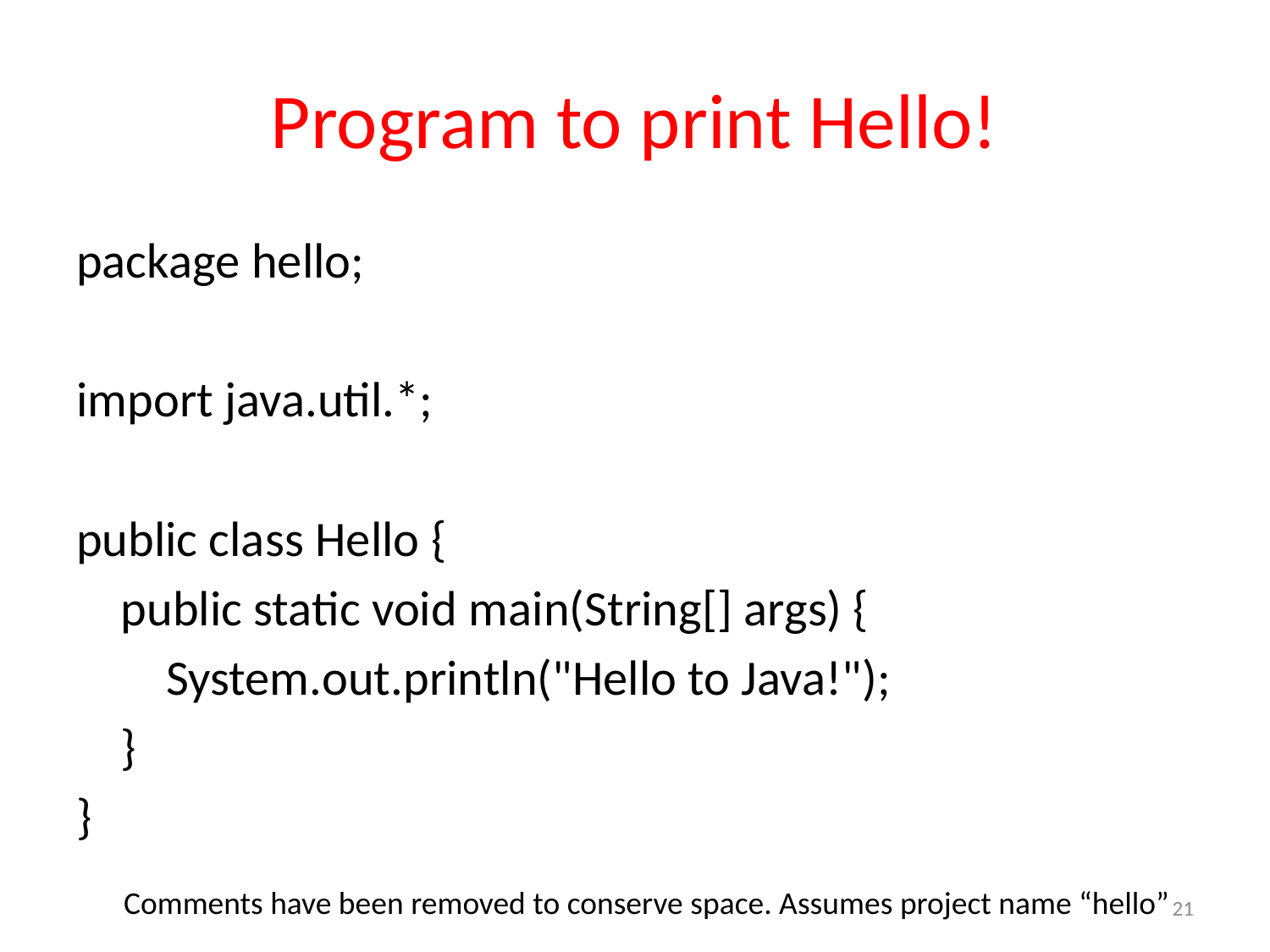

# Program to print Hello!
package hello;

import java.util.*;

public class Hello {
    public static void main(String[] args) {
        System.out.println("Hello to Java!");
    }
}
Comments have been removed to conserve space. Assumes project name “hello”
21